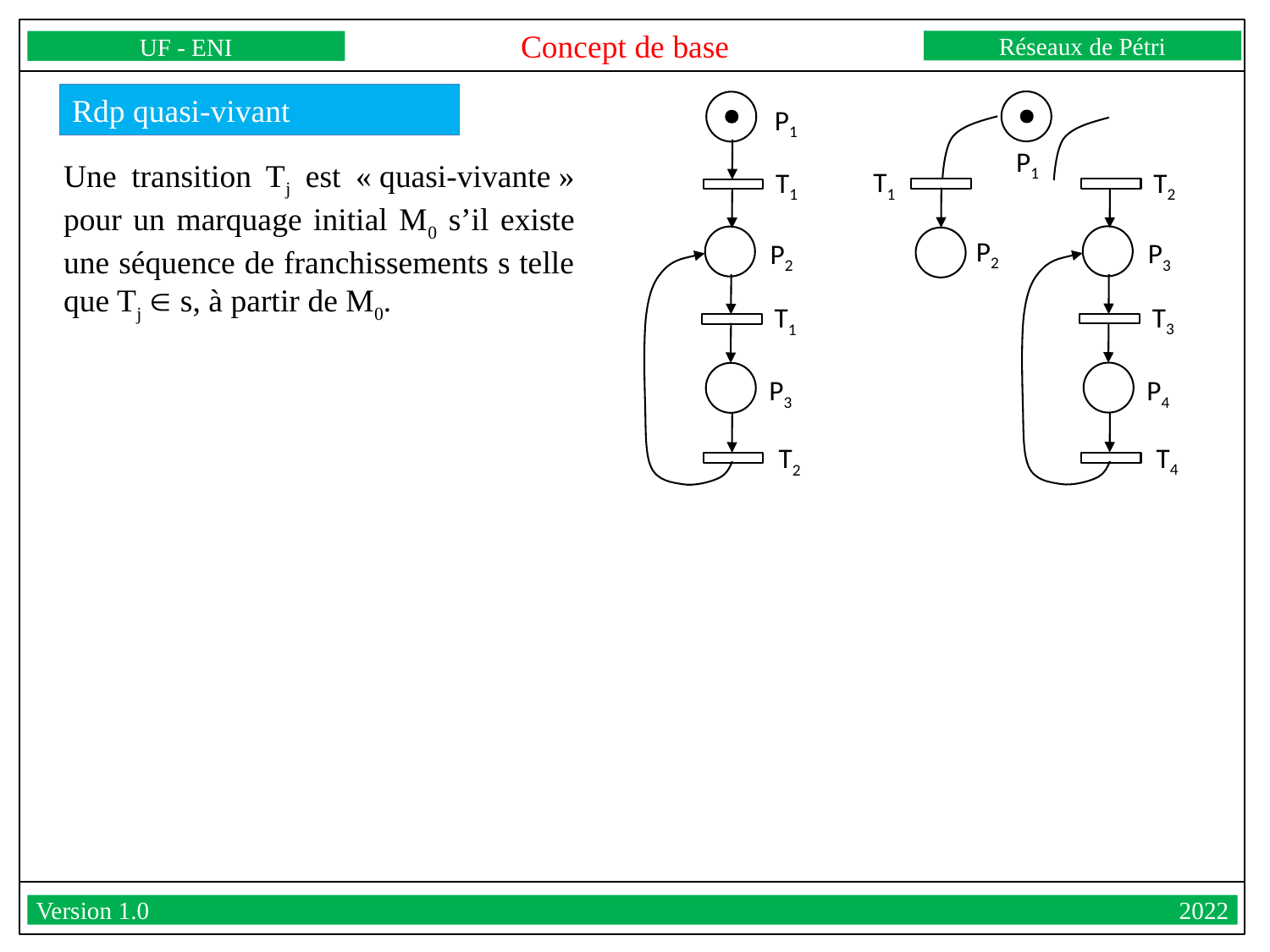

Concept de base
Réseaux de Pétri
UF - ENI
Version 1.0									2022
Rdp quasi-vivant

P1

P1
Une transition Tj est « quasi-vivante » pour un marquage initial M0 s’il existe une séquence de franchissements s telle que Tj ∈ s, à partir de M0.
T1
T2
T1

P2

P3
P2

T3
T1

P4
P3
T4
T2